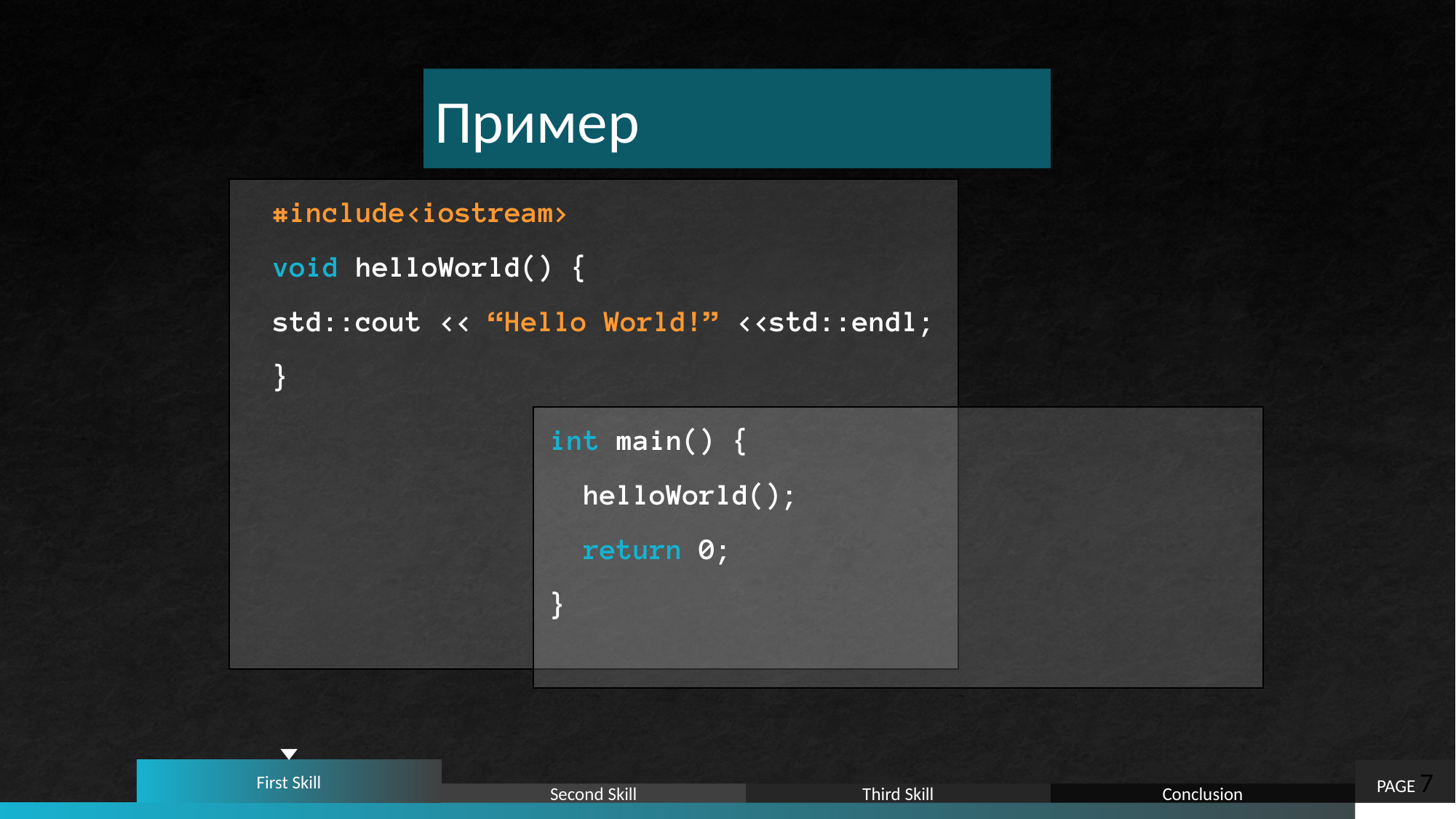

# Пример
#include<iostream>
void helloWorld() {
std::cout << “Hello World!” <<std::endl;
}
int main() {
  helloWorld();
  return 0;
}

First Skill
PAGE 7
Second Skill
Third Skill
Conclusion